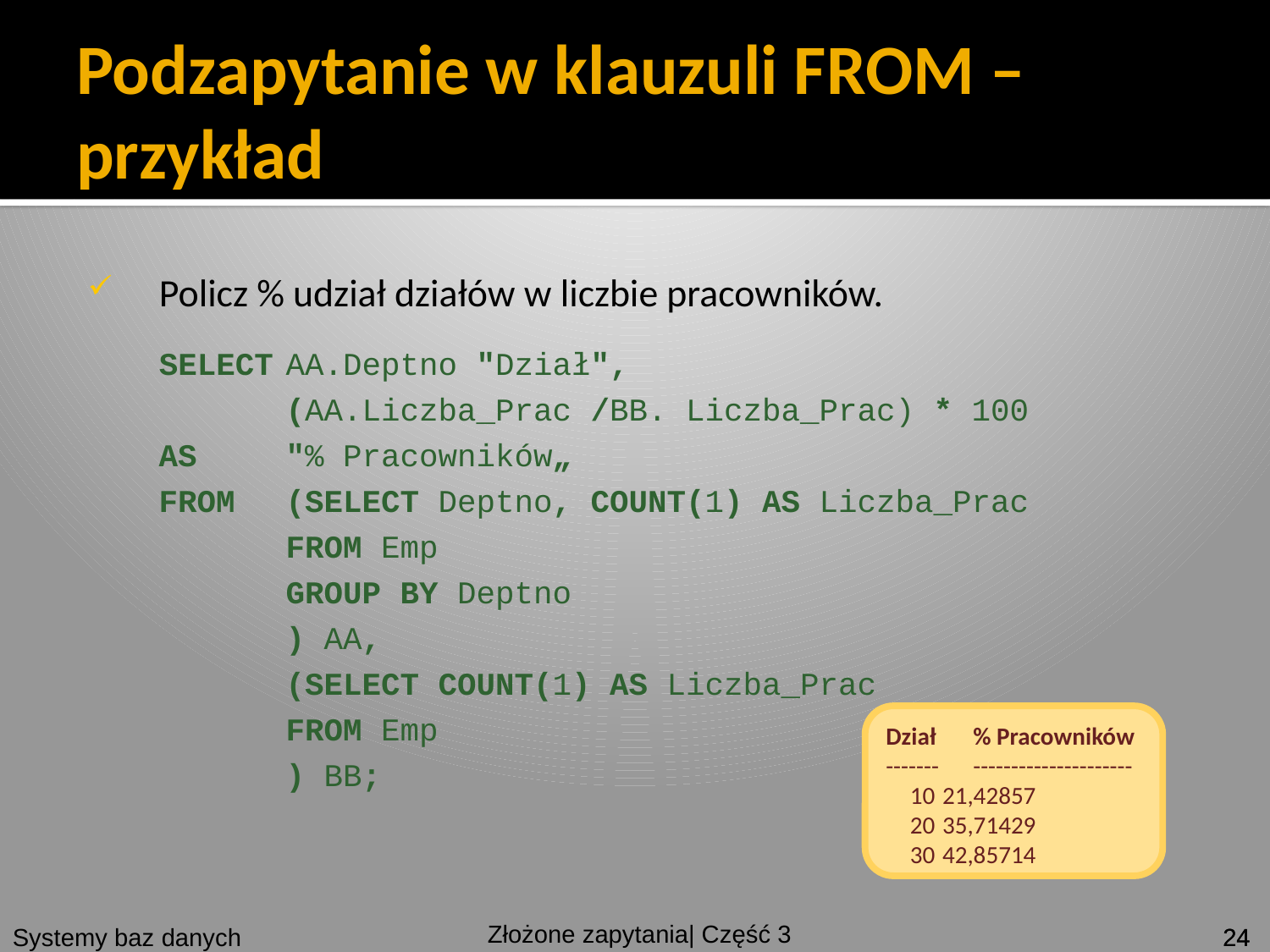

# Podzapytanie w klauzuli FROM – przykład
Policz % udział działów w liczbie pracowników.
SELECT	AA.Deptno "Dział",
	(AA.Liczba_Prac /BB. Liczba_Prac) * 100 	AS 	"% Pracowników„
FROM  	(SELECT Deptno, COUNT(1) AS Liczba_Prac
	FROM Emp
	GROUP BY Deptno
	) AA,
	(SELECT COUNT(1) AS Liczba_Prac
	FROM Emp
	) BB;
Dział 	% Pracowników
-------	---------------------
	10 	21,42857
	20 	35,71429
	30 	42,85714
Złożone zapytania| Część 3